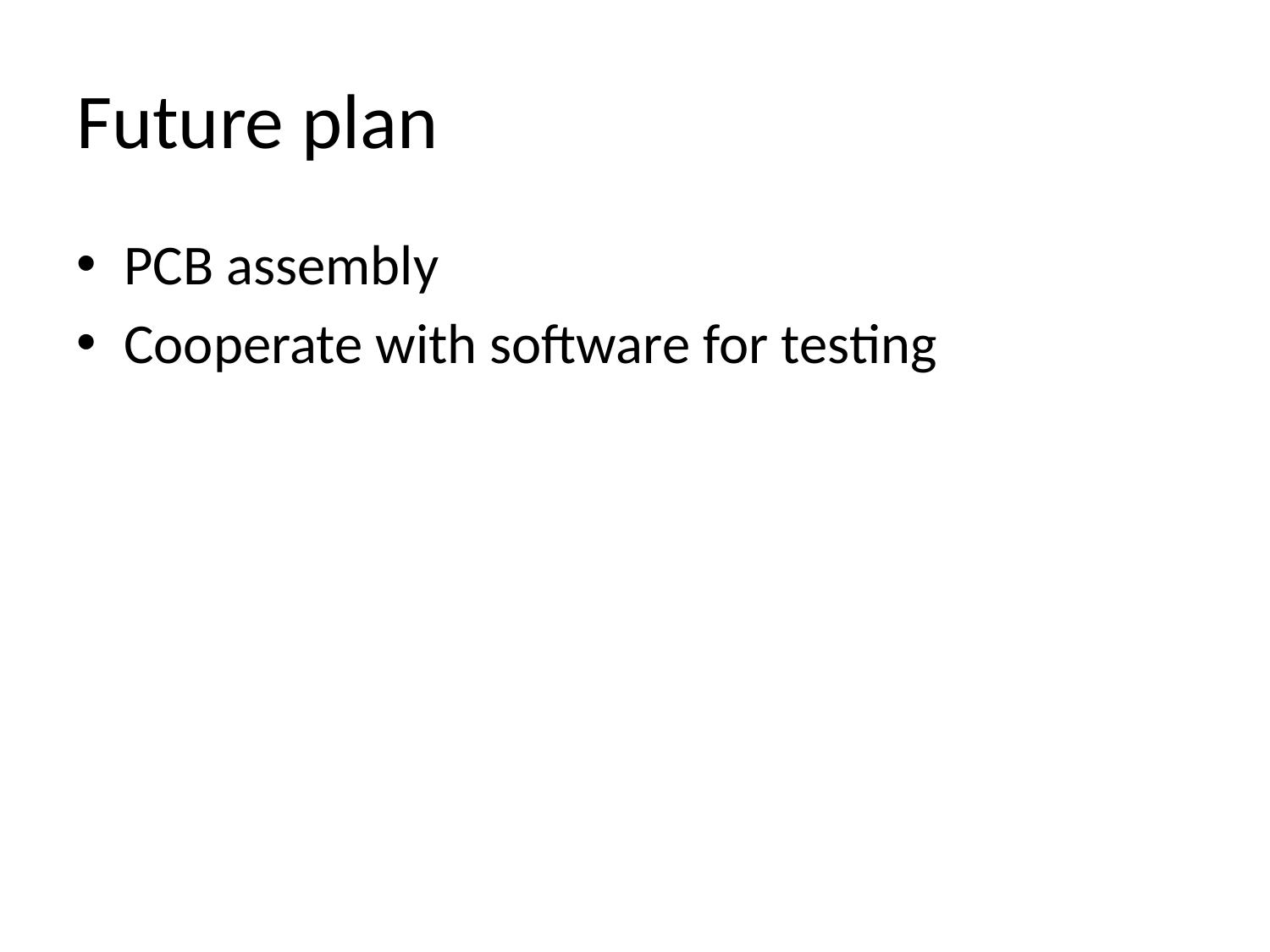

# Future plan
PCB assembly
Cooperate with software for testing